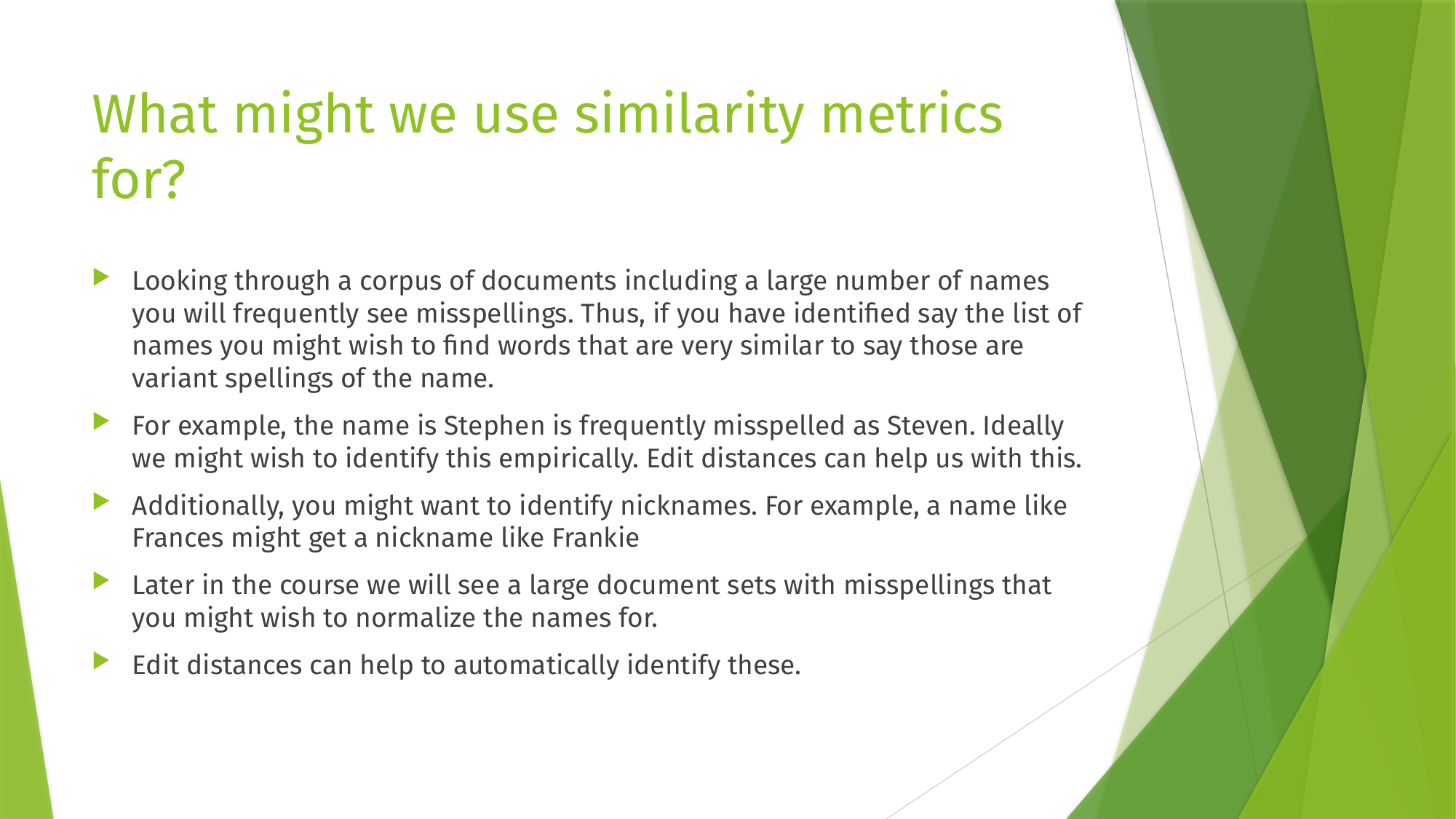

# What might we use similarity metrics for?
Looking through a corpus of documents including a large number of names you will frequently see misspellings. Thus, if you have identified say the list of names you might wish to find words that are very similar to say those are variant spellings of the name.
For example, the name is Stephen is frequently misspelled as Steven. Ideally we might wish to identify this empirically. Edit distances can help us with this.
Additionally, you might want to identify nicknames. For example, a name like Frances might get a nickname like Frankie
Later in the course we will see a large document sets with misspellings that you might wish to normalize the names for.
Edit distances can help to automatically identify these.